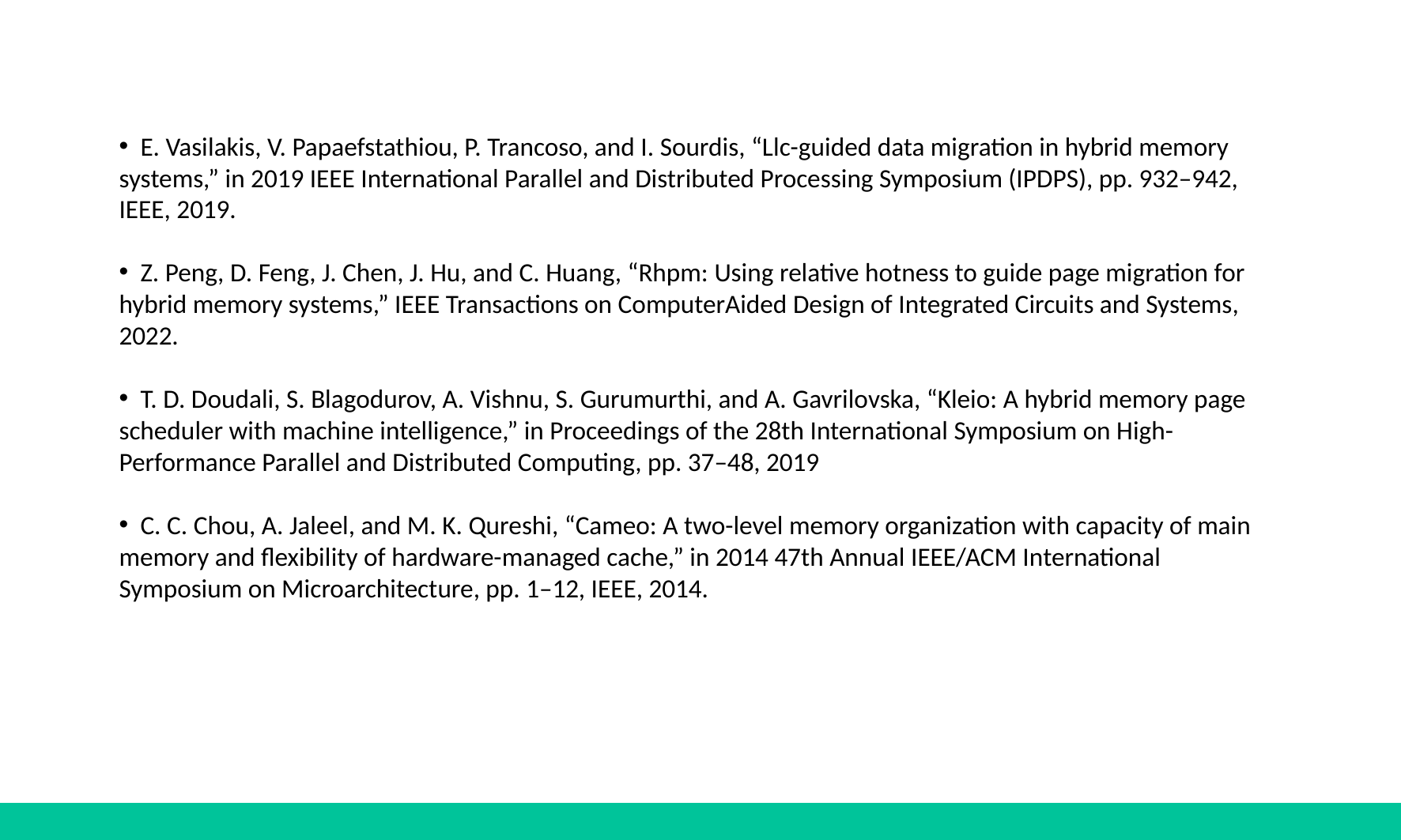

E. Vasilakis, V. Papaefstathiou, P. Trancoso, and I. Sourdis, “Llc-guided data migration in hybrid memory systems,” in 2019 IEEE International Parallel and Distributed Processing Symposium (IPDPS), pp. 932–942, IEEE, 2019.

  Z. Peng, D. Feng, J. Chen, J. Hu, and C. Huang, “Rhpm: Using relative hotness to guide page migration for hybrid memory systems,” IEEE Transactions on ComputerAided Design of Integrated Circuits and Systems, 2022.

  T. D. Doudali, S. Blagodurov, A. Vishnu, S. Gurumurthi, and A. Gavrilovska, “Kleio: A hybrid memory page scheduler with machine intelligence,” in Proceedings of the 28th International Symposium on High-Performance Parallel and Distributed Computing, pp. 37–48, 2019

  C. C. Chou, A. Jaleel, and M. K. Qureshi, “Cameo: A two-level memory organization with capacity of main memory and flexibility of hardware-managed cache,” in 2014 47th Annual IEEE/ACM International Symposium on Microarchitecture, pp. 1–12, IEEE, 2014.